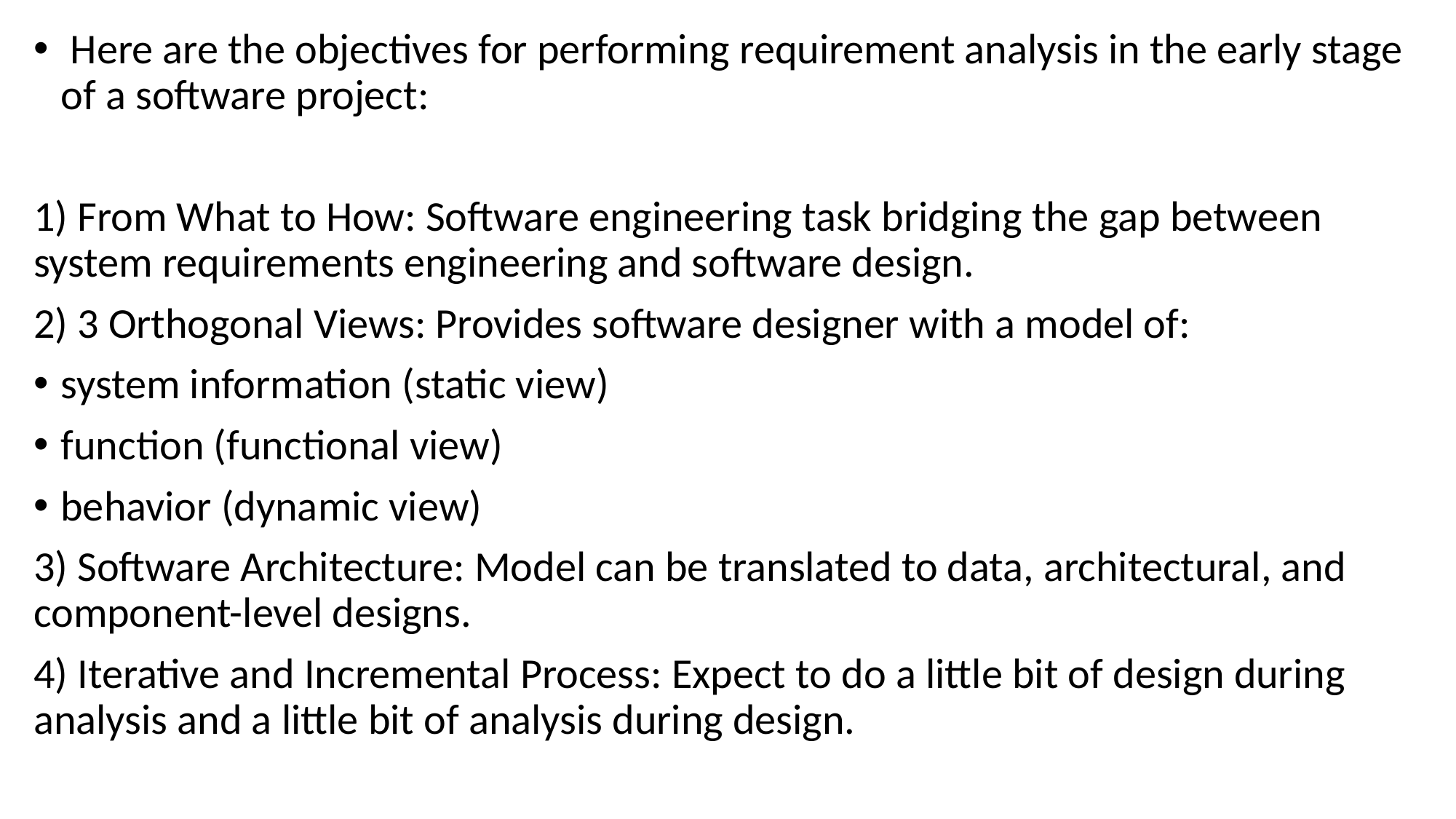

Here are the objectives for performing requirement analysis in the early stage of a software project:

1) From What to How: Software engineering task bridging the gap between system requirements engineering and software design.
2) 3 Orthogonal Views: Provides software designer with a model of:
system information (static view)
function (functional view)
behavior (dynamic view)
3) Software Architecture: Model can be translated to data, architectural, and component-level designs.
4) Iterative and Incremental Process: Expect to do a little bit of design during analysis and a little bit of analysis during design.